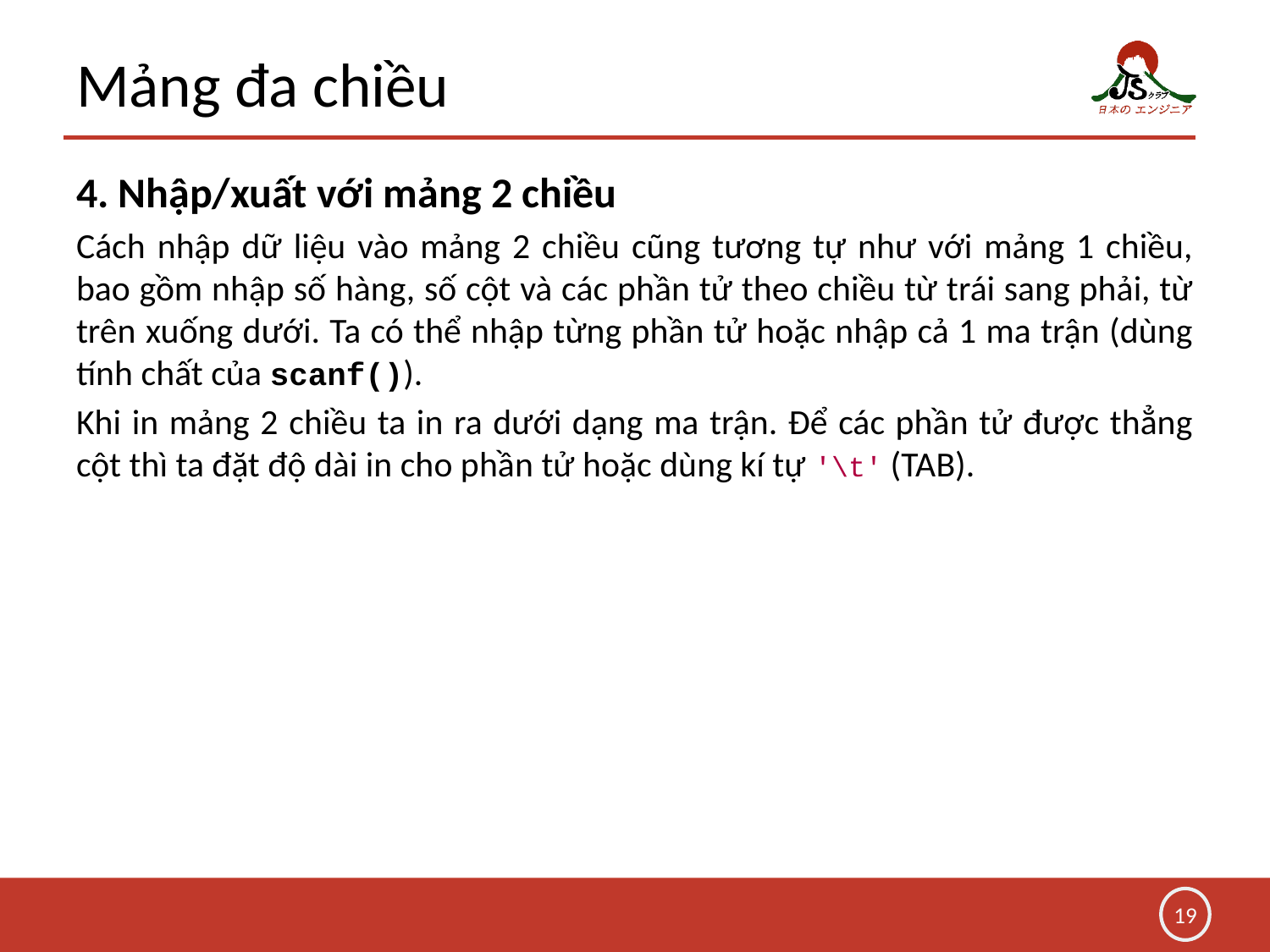

# Mảng đa chiều
4. Nhập/xuất với mảng 2 chiều
Cách nhập dữ liệu vào mảng 2 chiều cũng tương tự như với mảng 1 chiều, bao gồm nhập số hàng, số cột và các phần tử theo chiều từ trái sang phải, từ trên xuống dưới. Ta có thể nhập từng phần tử hoặc nhập cả 1 ma trận (dùng tính chất của scanf()).
Khi in mảng 2 chiều ta in ra dưới dạng ma trận. Để các phần tử được thẳng cột thì ta đặt độ dài in cho phần tử hoặc dùng kí tự '\t' (TAB).